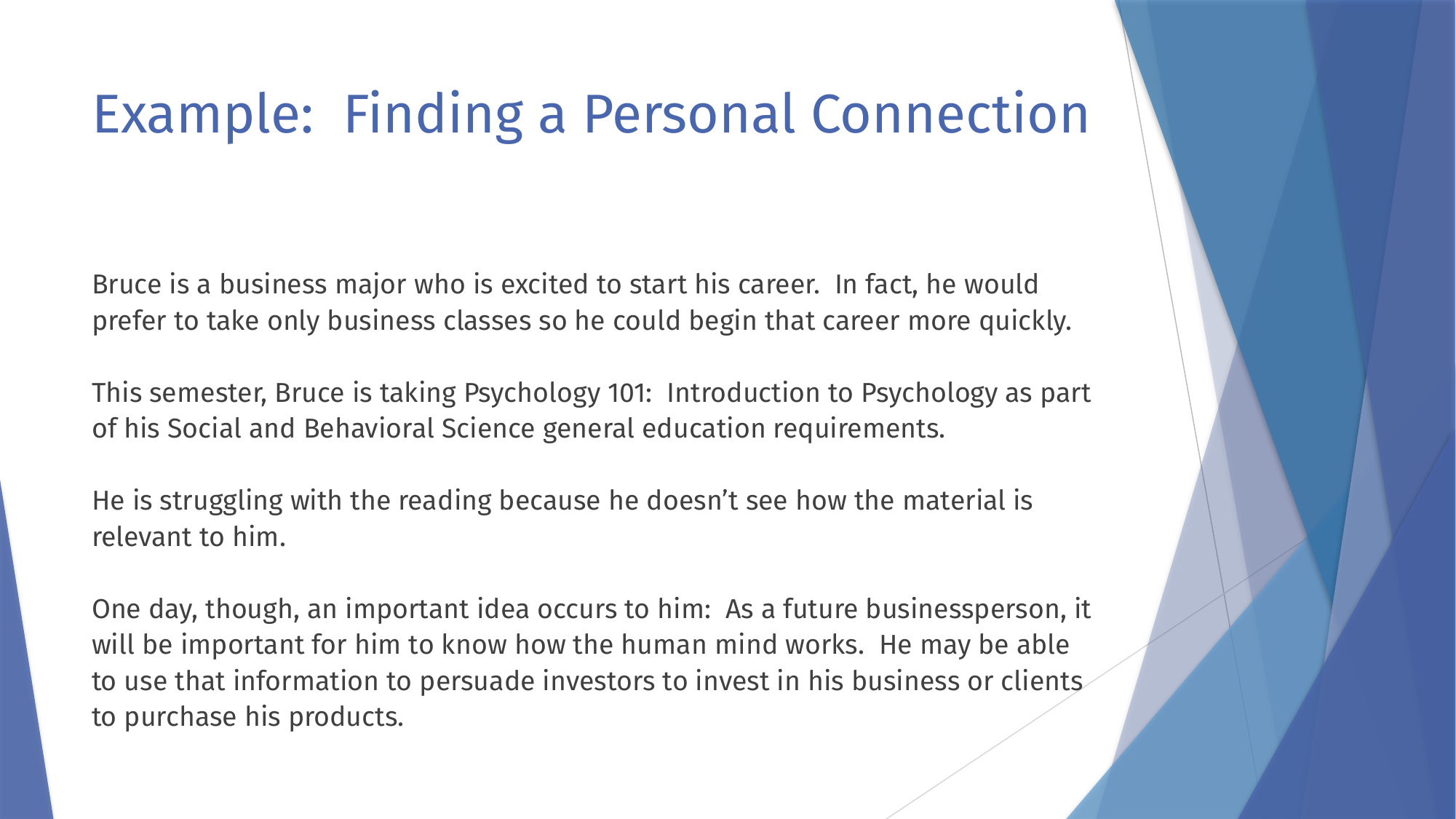

# Example:  Finding a Personal Connection
Bruce is a business major who is excited to start his career.  In fact, he would prefer to take only business classes so he could begin that career more quickly.

This semester, Bruce is taking Psychology 101:  Introduction to Psychology as part of his Social and Behavioral Science general education requirements.

He is struggling with the reading because he doesn’t see how the material is relevant to him.

One day, though, an important idea occurs to him:  As a future businessperson, it will be important for him to know how the human mind works.  He may be able to use that information to persuade investors to invest in his business or clients to purchase his products.